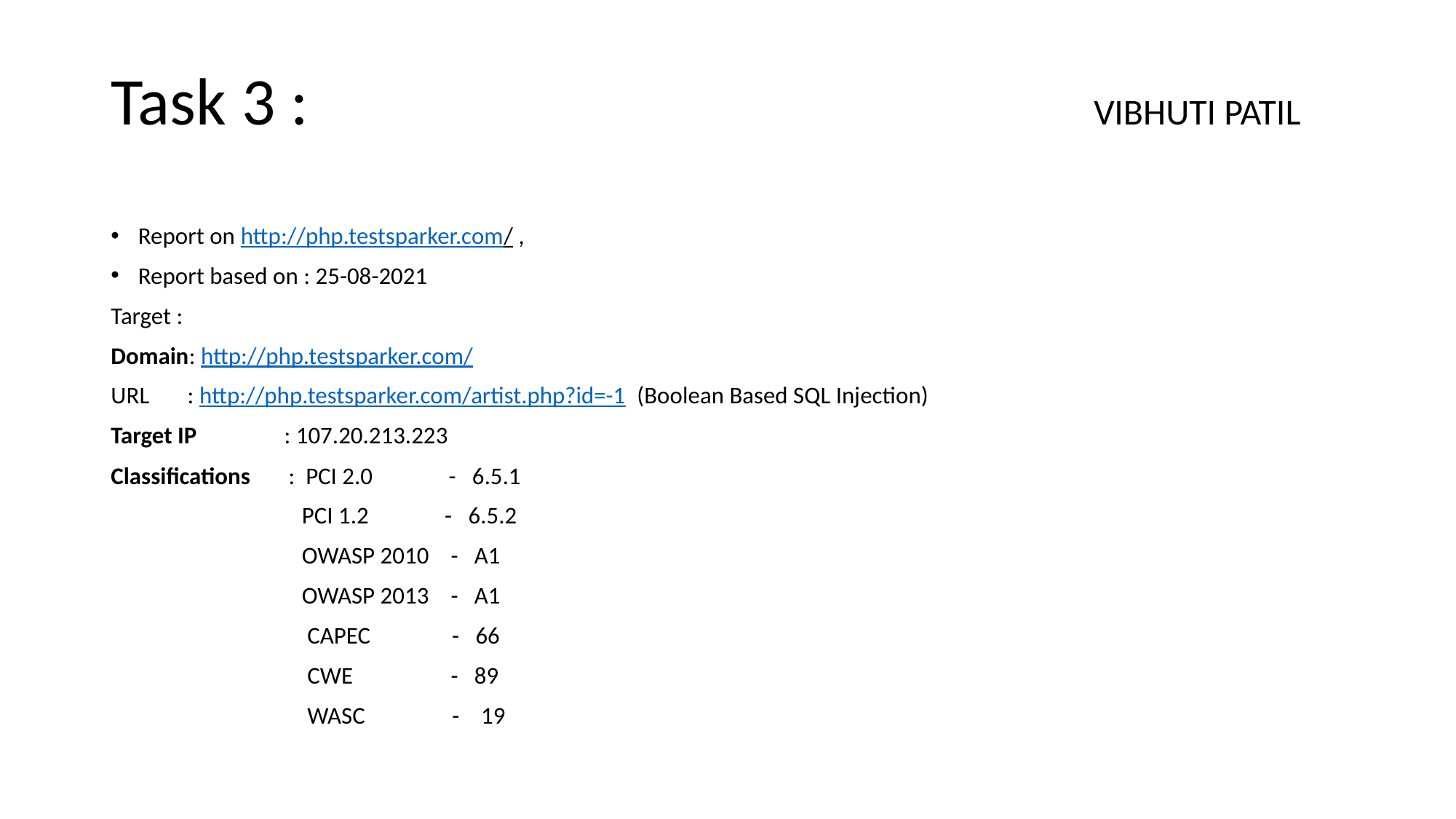

# Task 3 :                                                    VIBHUTI PATIL
Report on http://php.testsparker.com/ ,
Report based on : 25-08-2021
Target :
Domain: http://php.testsparker.com/
URL       : http://php.testsparker.com/artist.php?id=-1  (Boolean Based SQL Injection)
Target IP                : 107.20.213.223
Classifications       :  PCI 2.0              -   6.5.1
                                   PCI 1.2              -   6.5.2
                                   OWASP 2010    -   A1
                                   OWASP 2013    -   A1
                                    CAPEC               -   66
                                    CWE                  -   89
                                    WASC                -    19